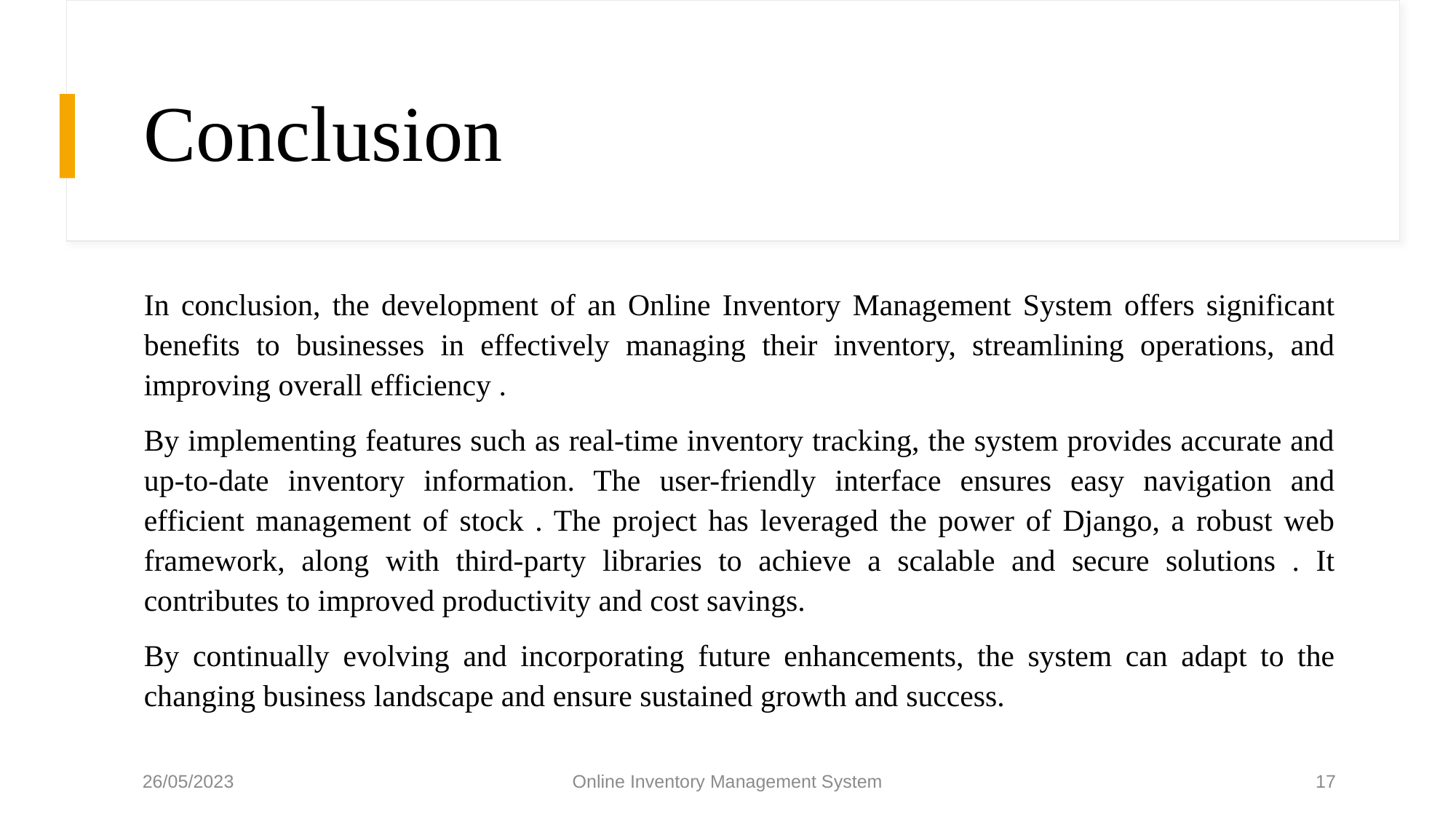

# Conclusion
In conclusion, the development of an Online Inventory Management System offers significant benefits to businesses in effectively managing their inventory, streamlining operations, and improving overall efficiency .
By implementing features such as real-time inventory tracking, the system provides accurate and up-to-date inventory information. The user-friendly interface ensures easy navigation and efficient management of stock . The project has leveraged the power of Django, a robust web framework, along with third-party libraries to achieve a scalable and secure solutions . It contributes to improved productivity and cost savings.
By continually evolving and incorporating future enhancements, the system can adapt to the changing business landscape and ensure sustained growth and success.

26/05/2023
Online Inventory Management System
17